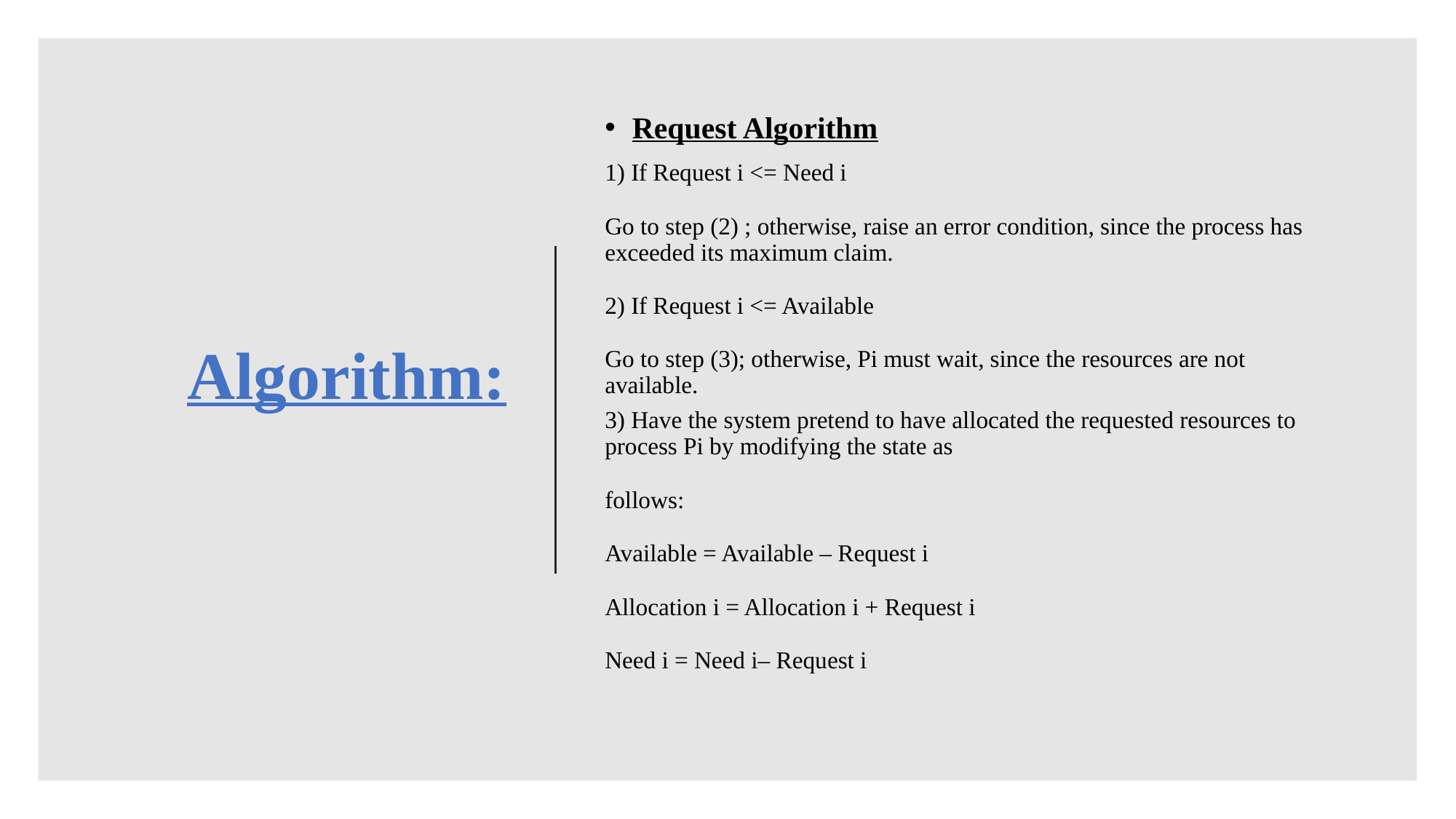

Request Algorithm
1) If Request i <= Need i
Go to step (2) ; otherwise, raise an error condition, since the process has exceeded its maximum claim.
2) If Request i <= Available
Go to step (3); otherwise, Pi must wait, since the resources are not available.

# Algorithm:

3) Have the system pretend to have allocated the requested resources to process Pi by modifying the state as
follows:
Available = Available – Request i
Allocation i = Allocation i + Request i
Need i = Need i– Request i